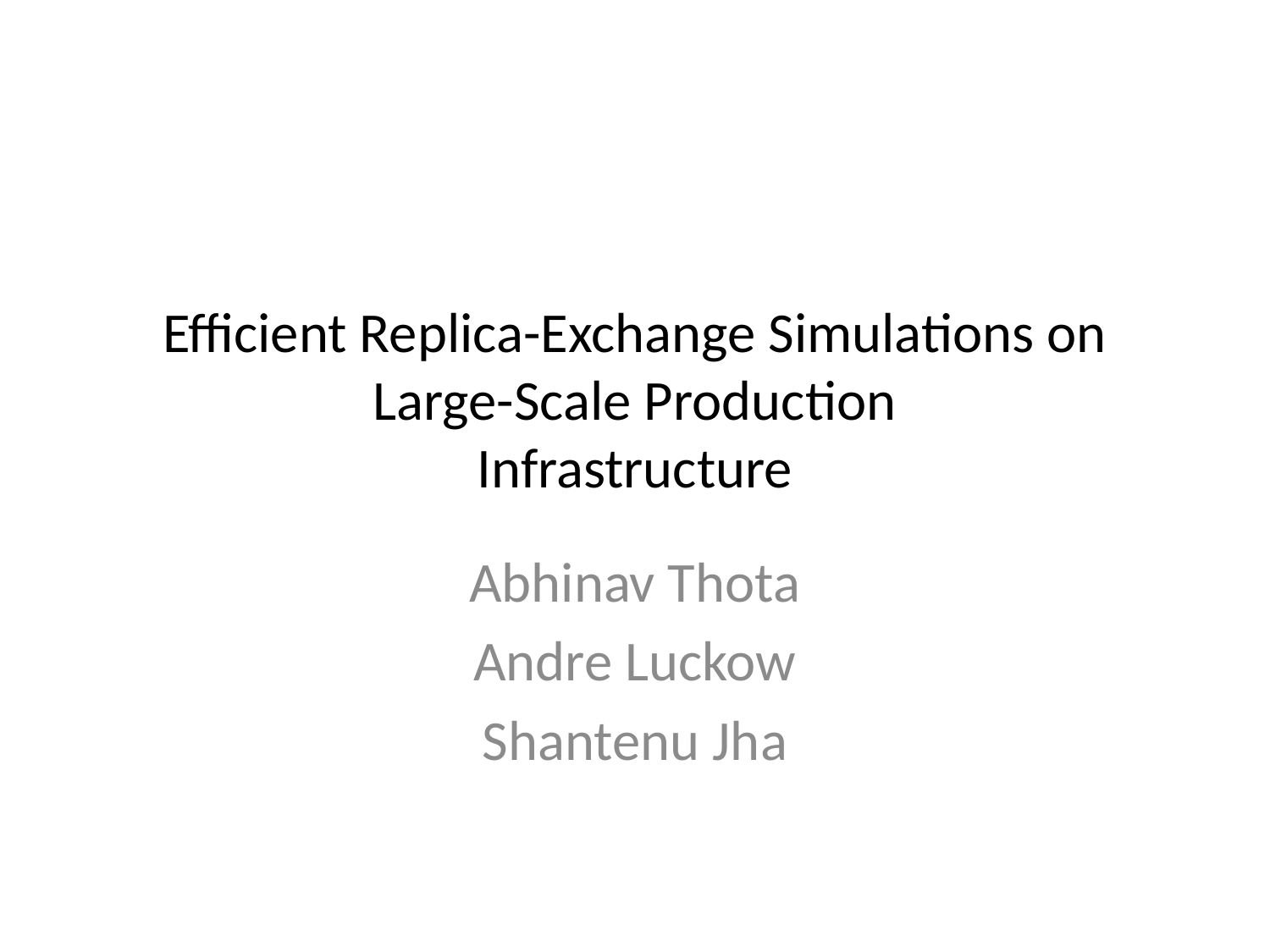

# Efficient Replica-Exchange Simulations on Large-Scale Production Infrastructure
Abhinav Thota
Andre Luckow
Shantenu Jha